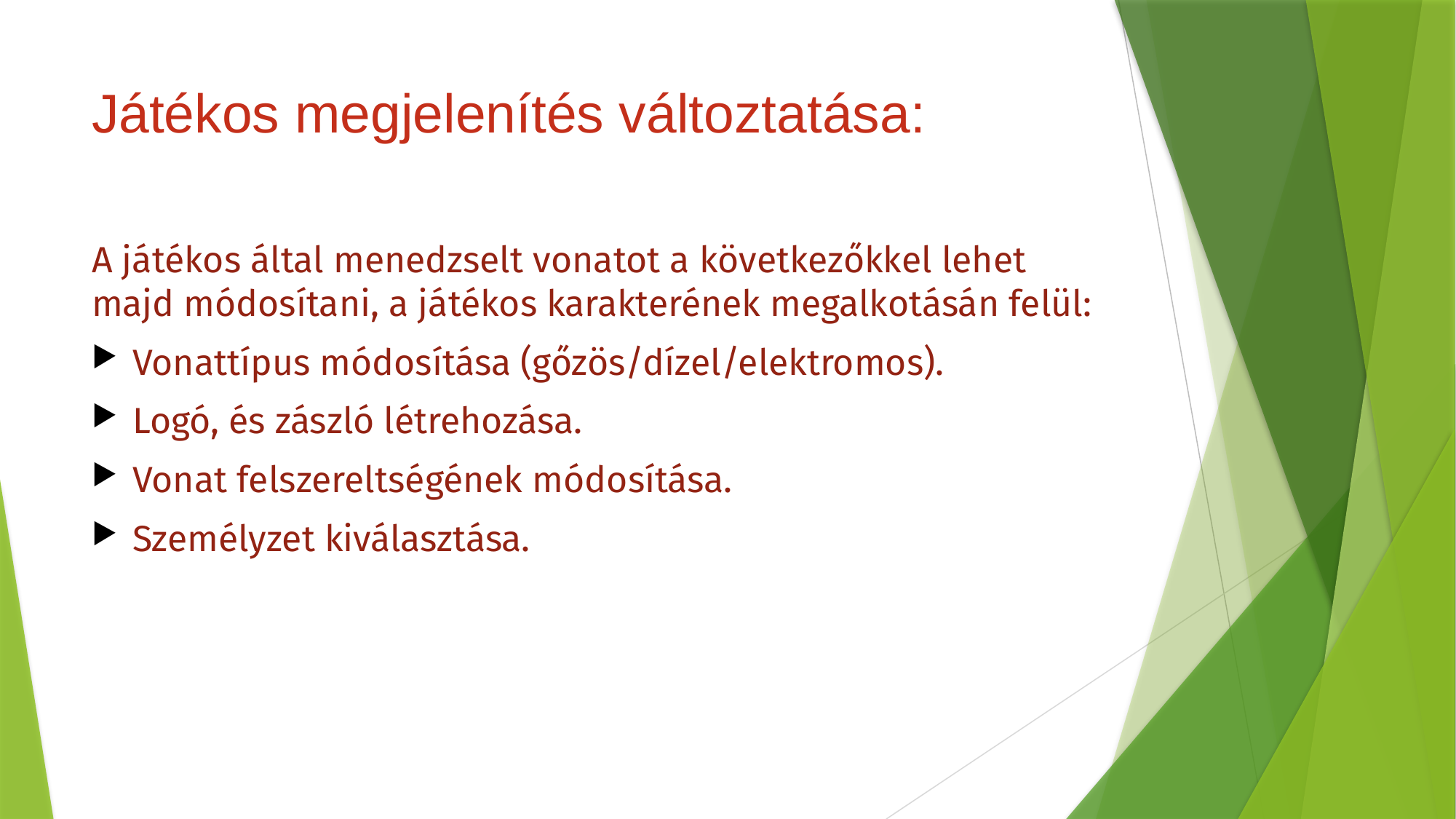

# Játékos megjelenítés változtatása:
A játékos által menedzselt vonatot a következőkkel lehet majd módosítani, a játékos karakterének megalkotásán felül:
Vonattípus módosítása (gőzös/dízel/elektromos).
Logó, és zászló létrehozása.
Vonat felszereltségének módosítása.
Személyzet kiválasztása.